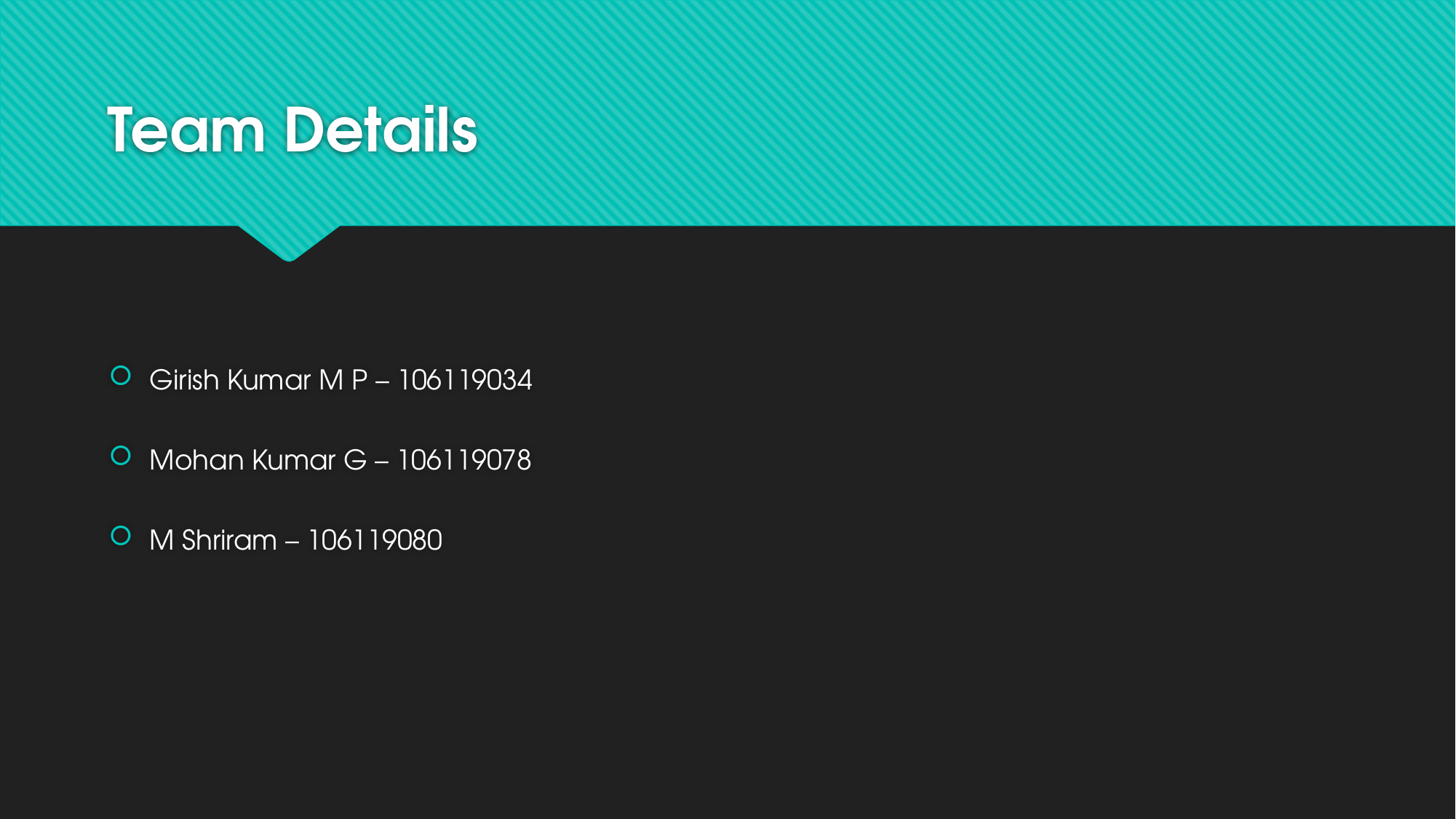

# Team Details
Girish Kumar M P – 106119034
Mohan Kumar G – 106119078
M Shriram – 106119080